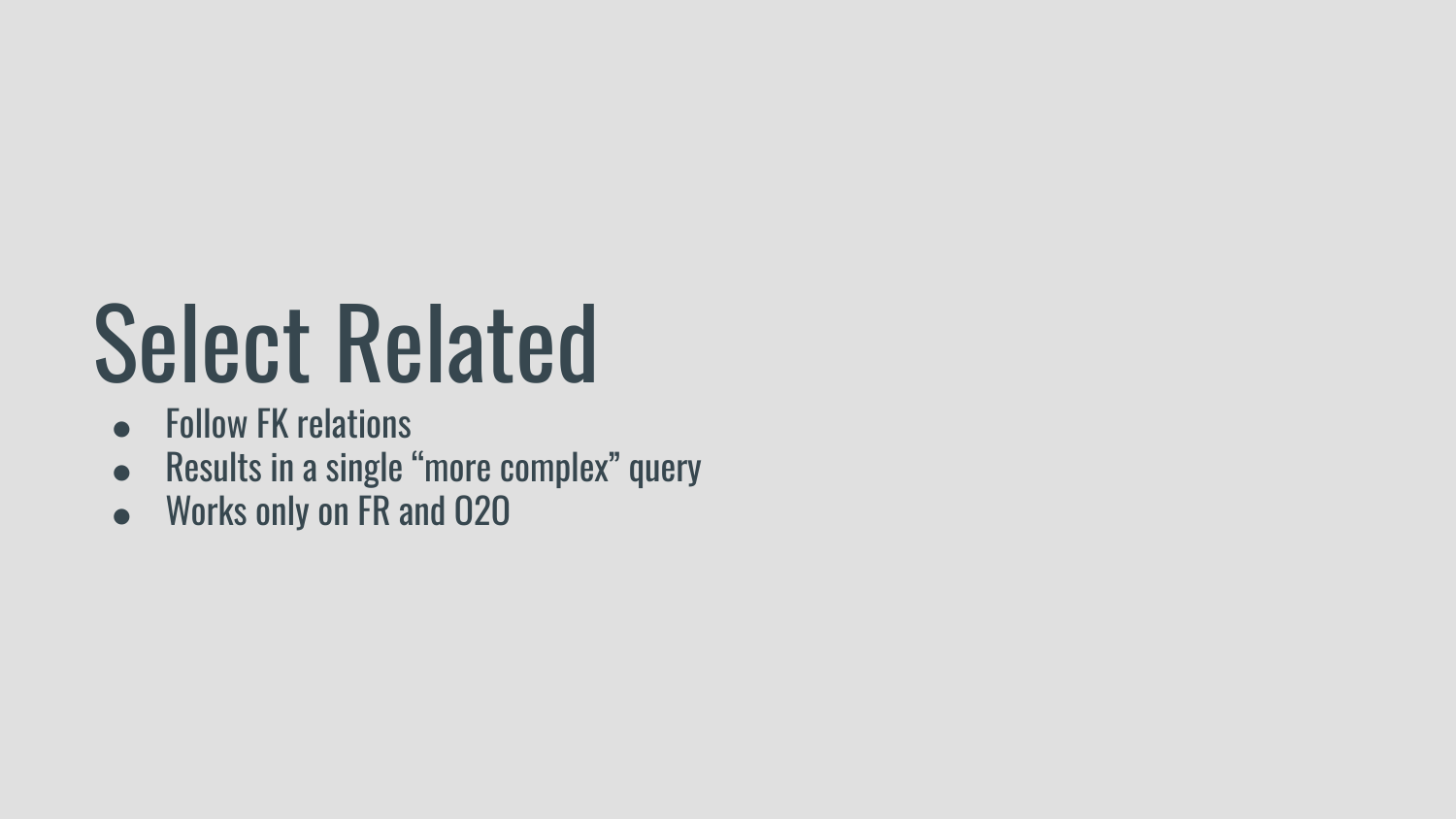

# Select Related
Follow FK relations
Results in a single “more complex” query
Works only on FR and O2O